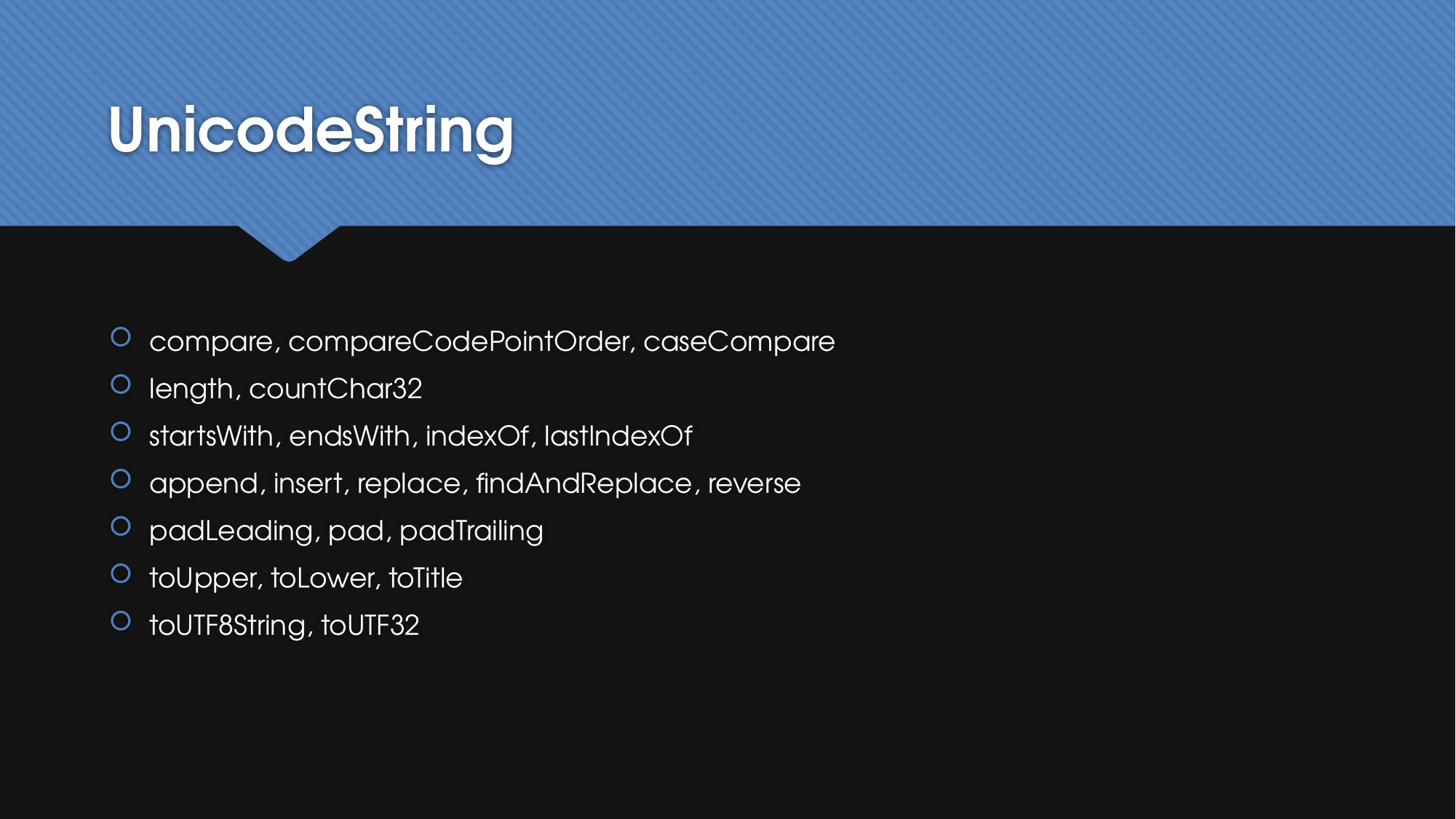

# UnicodeString
compare, compareCodePointOrder, caseCompare
length, countChar32
startsWith, endsWith, indexOf, lastIndexOf
append, insert, replace, findAndReplace, reverse
padLeading, pad, padTrailing
toUpper, toLower, toTitle
toUTF8String, toUTF32